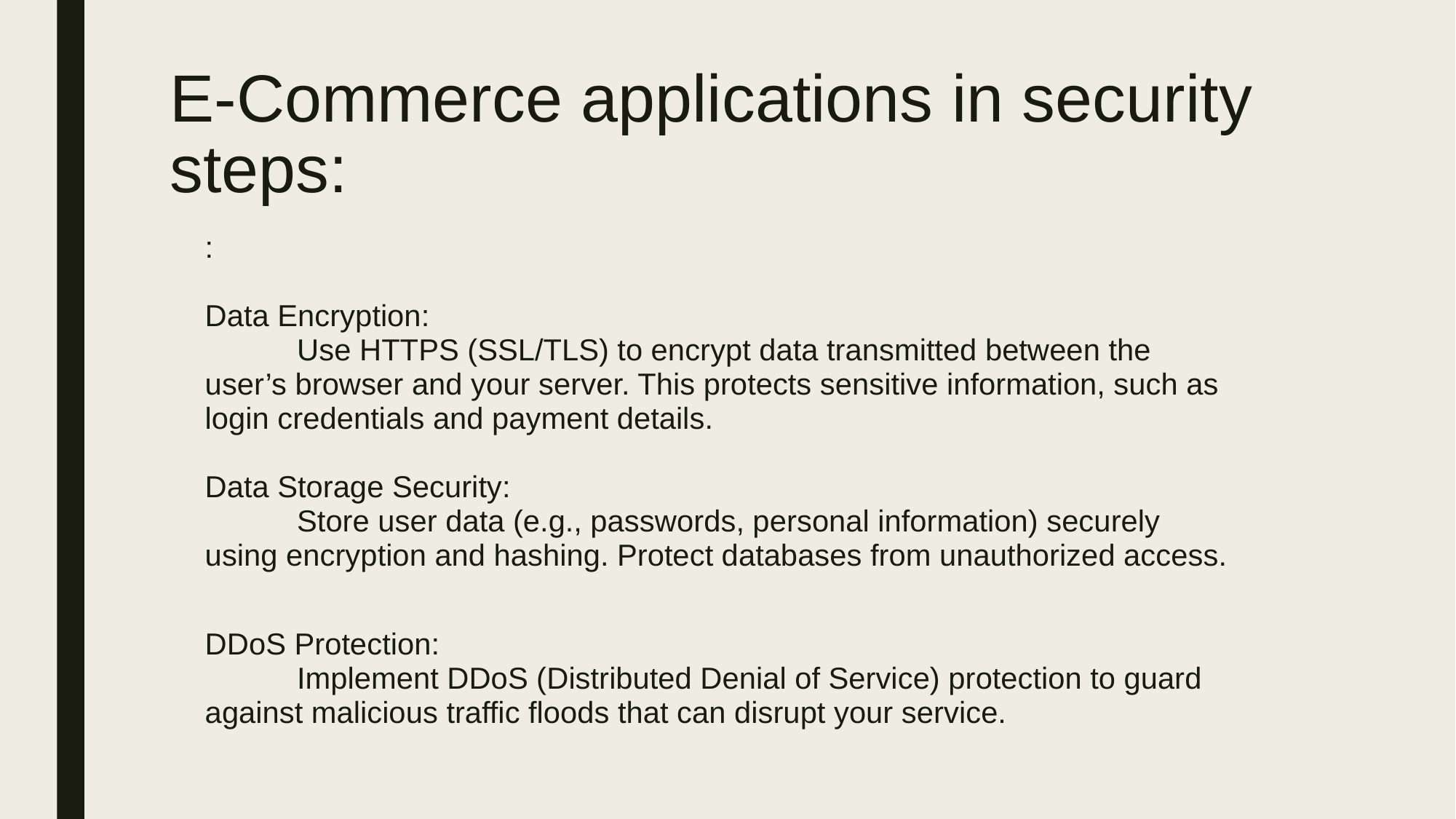

E-Commerce applications in security steps:
:
Data Encryption:
           Use HTTPS (SSL/TLS) to encrypt data transmitted between the user’s browser and your server. This protects sensitive information, such as login credentials and payment details.
Data Storage Security:
           Store user data (e.g., passwords, personal information) securely using encryption and hashing. Protect databases from unauthorized access.
DDoS Protection:
           Implement DDoS (Distributed Denial of Service) protection to guard against malicious traffic floods that can disrupt your service.